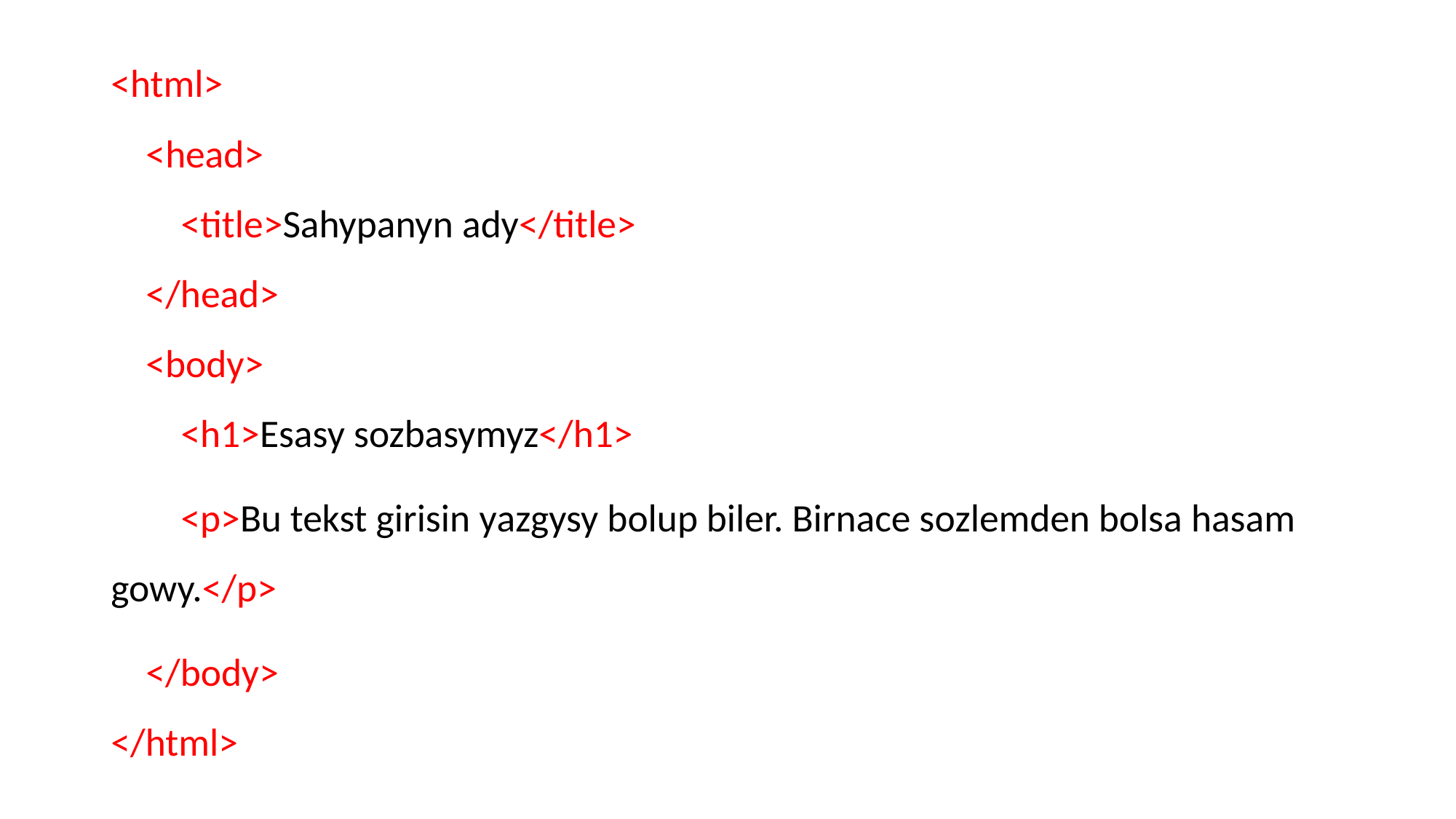

<html>
    <head>
        <title>Sahypanyn ady</title>
    </head>
    <body>
        <h1>Esasy sozbasymyz</h1>
        <p>Bu tekst girisin yazgysy bolup biler. Birnace sozlemden bolsa hasam gowy.</p>
    </body>
</html>